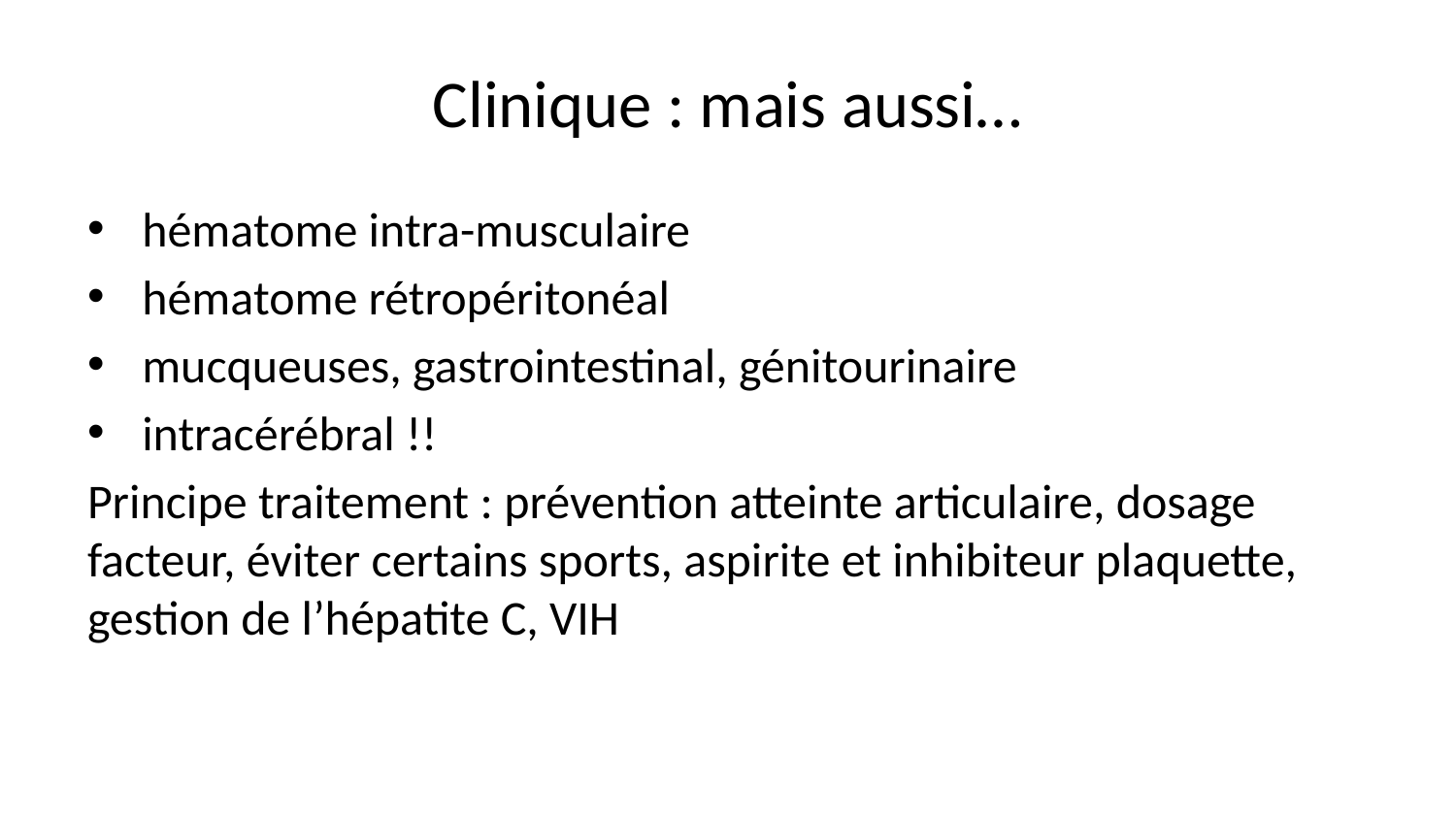

# Clinique : mais aussi…
hématome intra-musculaire
hématome rétropéritonéal
mucqueuses, gastrointestinal, génitourinaire
intracérébral !!
Principe traitement : prévention atteinte articulaire, dosage facteur, éviter certains sports, aspirite et inhibiteur plaquette, gestion de l’hépatite C, VIH